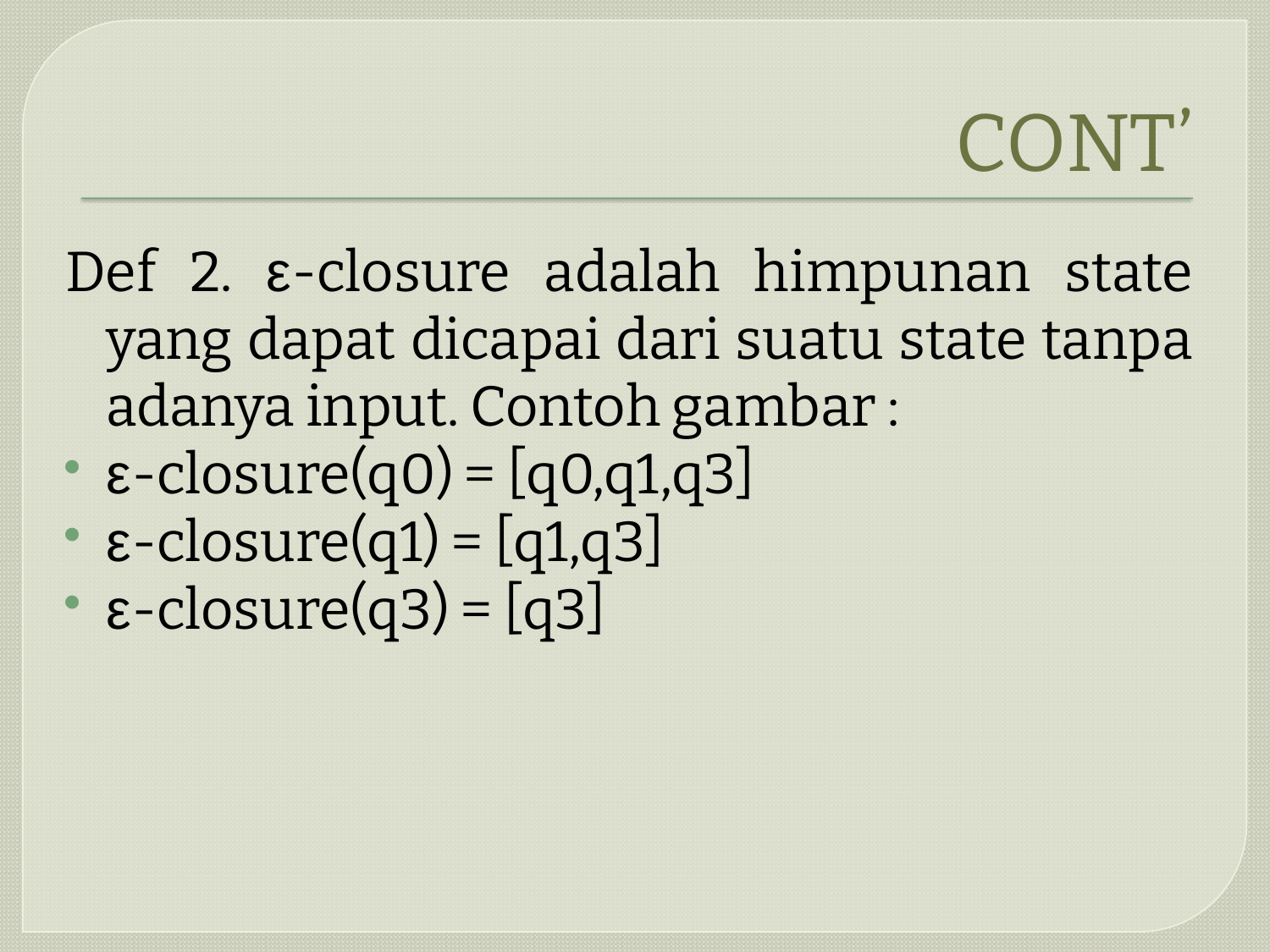

# CONT’
Def 2. ε-closure adalah himpunan state yang dapat dicapai dari suatu state tanpa adanya input. Contoh gambar :
ε-closure(q0) = [q0,q1,q3]
ε-closure(q1) = [q1,q3]
ε-closure(q3) = [q3]